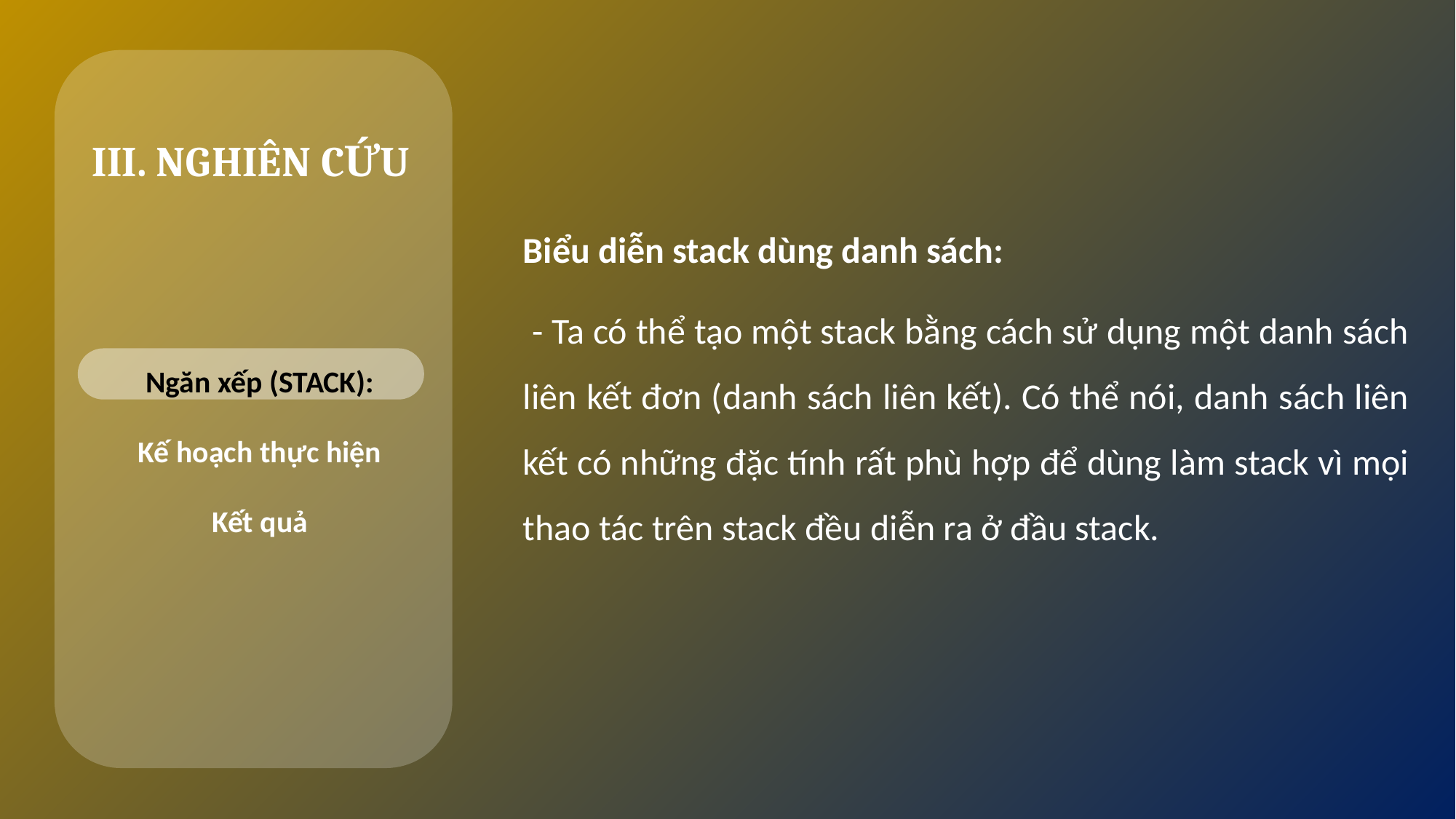

III. NGHIÊN CỨU
Biểu diễn stack dùng danh sách:
 - Ta có thể tạo một stack bằng cách sử dụng một danh sách liên kết đơn (danh sách liên kết). Có thể nói, danh sách liên kết có những đặc tính rất phù hợp để dùng làm stack vì mọi thao tác trên stack đều diễn ra ở đầu stack.
Ngăn xếp (STACK):
Kế hoạch thực hiện
Kết quả